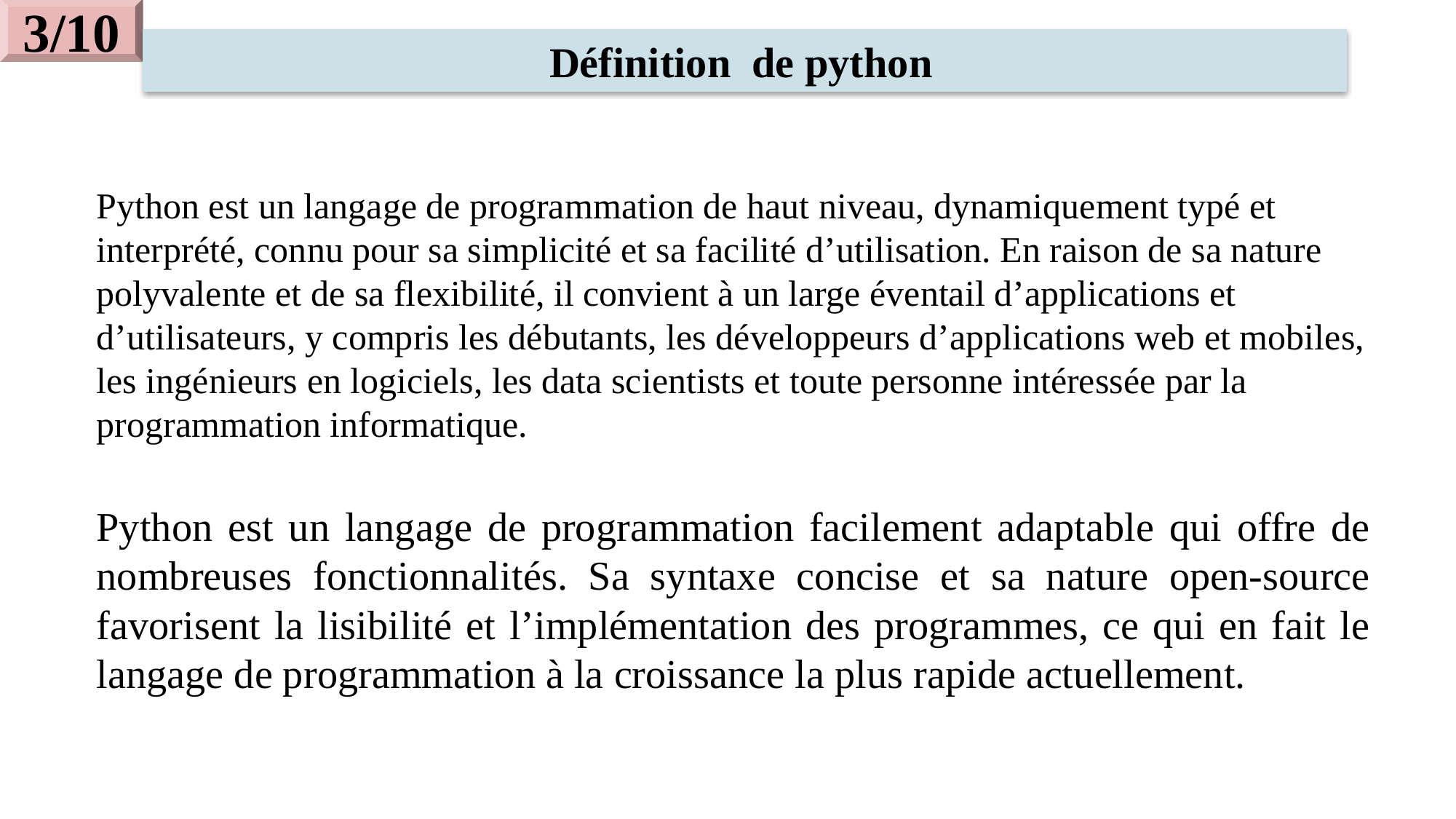

3/10
Définition  de python
Python est un langage de programmation de haut niveau, dynamiquement typé et interprété, connu pour sa simplicité et sa facilité d’utilisation. En raison de sa nature polyvalente et de sa flexibilité, il convient à un large éventail d’applications et d’utilisateurs, y compris les débutants, les développeurs d’applications web et mobiles, les ingénieurs en logiciels, les data scientists et toute personne intéressée par la programmation informatique.

Python est un langage de programmation facilement adaptable qui offre de nombreuses fonctionnalités. Sa syntaxe concise et sa nature open-source favorisent la lisibilité et l’implémentation des programmes, ce qui en fait le langage de programmation à la croissance la plus rapide actuellement.